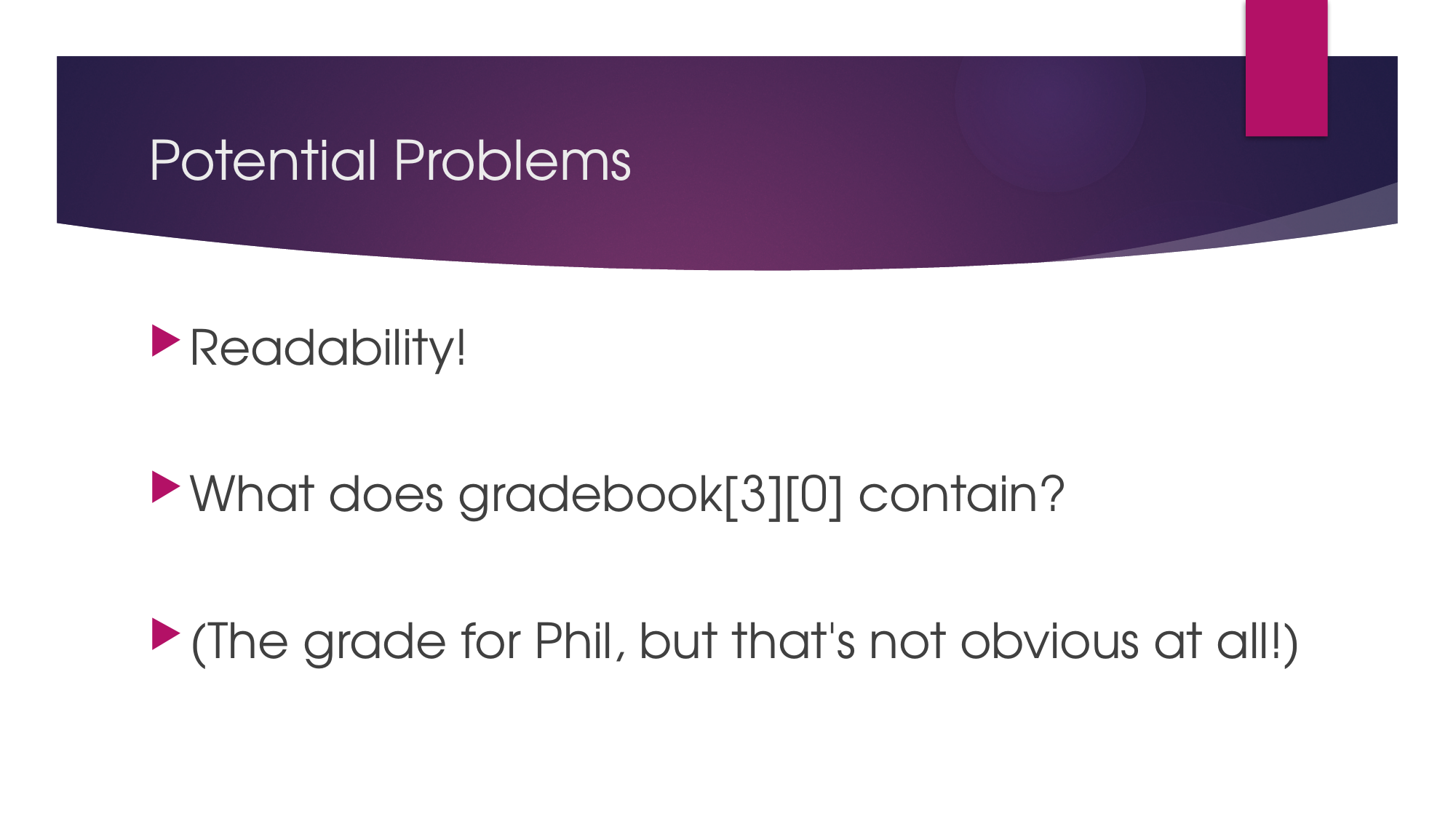

# Potential Problems
Readability!

What does gradebook[3][0] contain?

(The grade for Phil, but that's not obvious at all!)